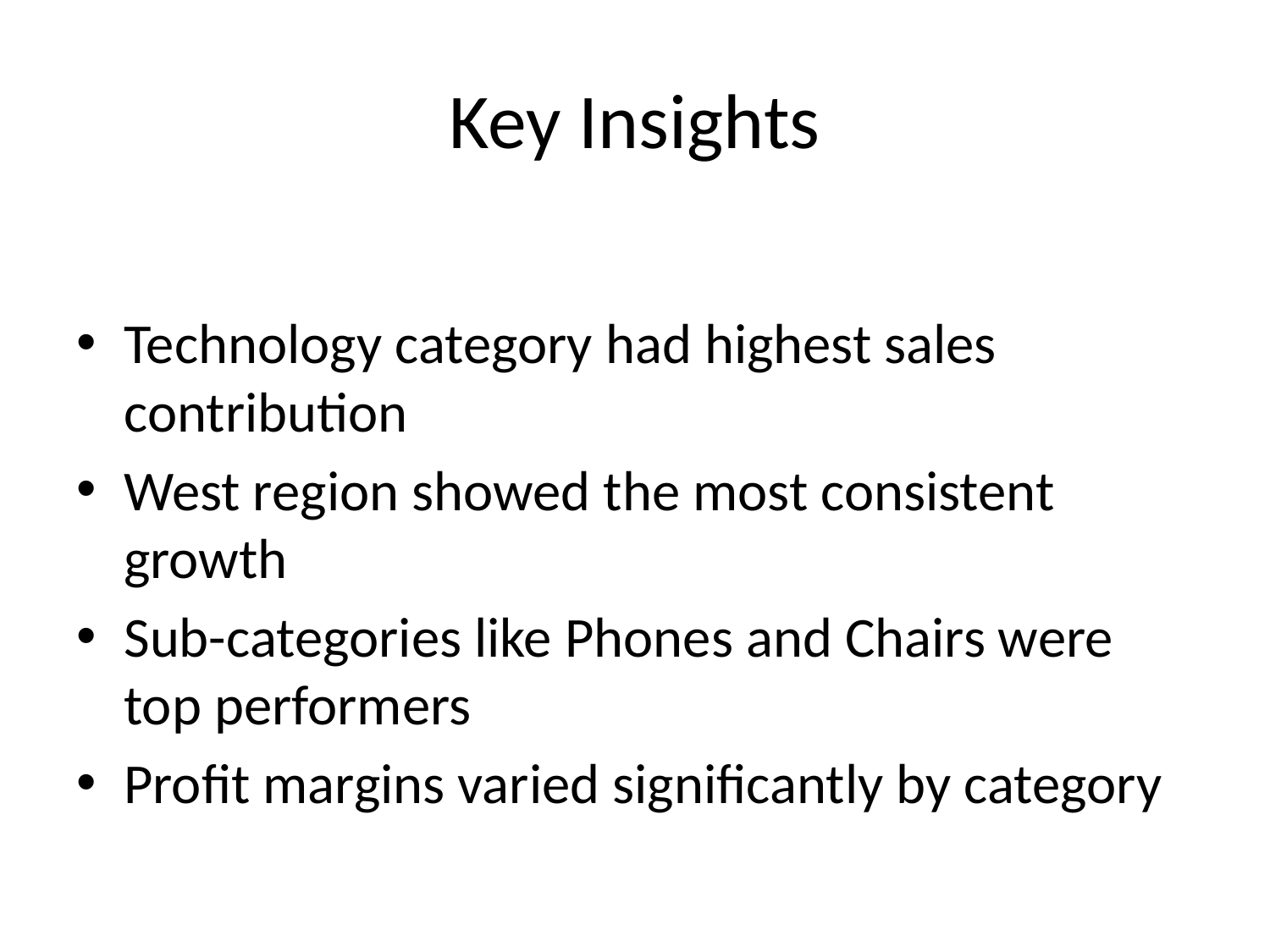

# Key Insights

Technology category had highest sales contribution
West region showed the most consistent growth
Sub-categories like Phones and Chairs were top performers
Profit margins varied significantly by category